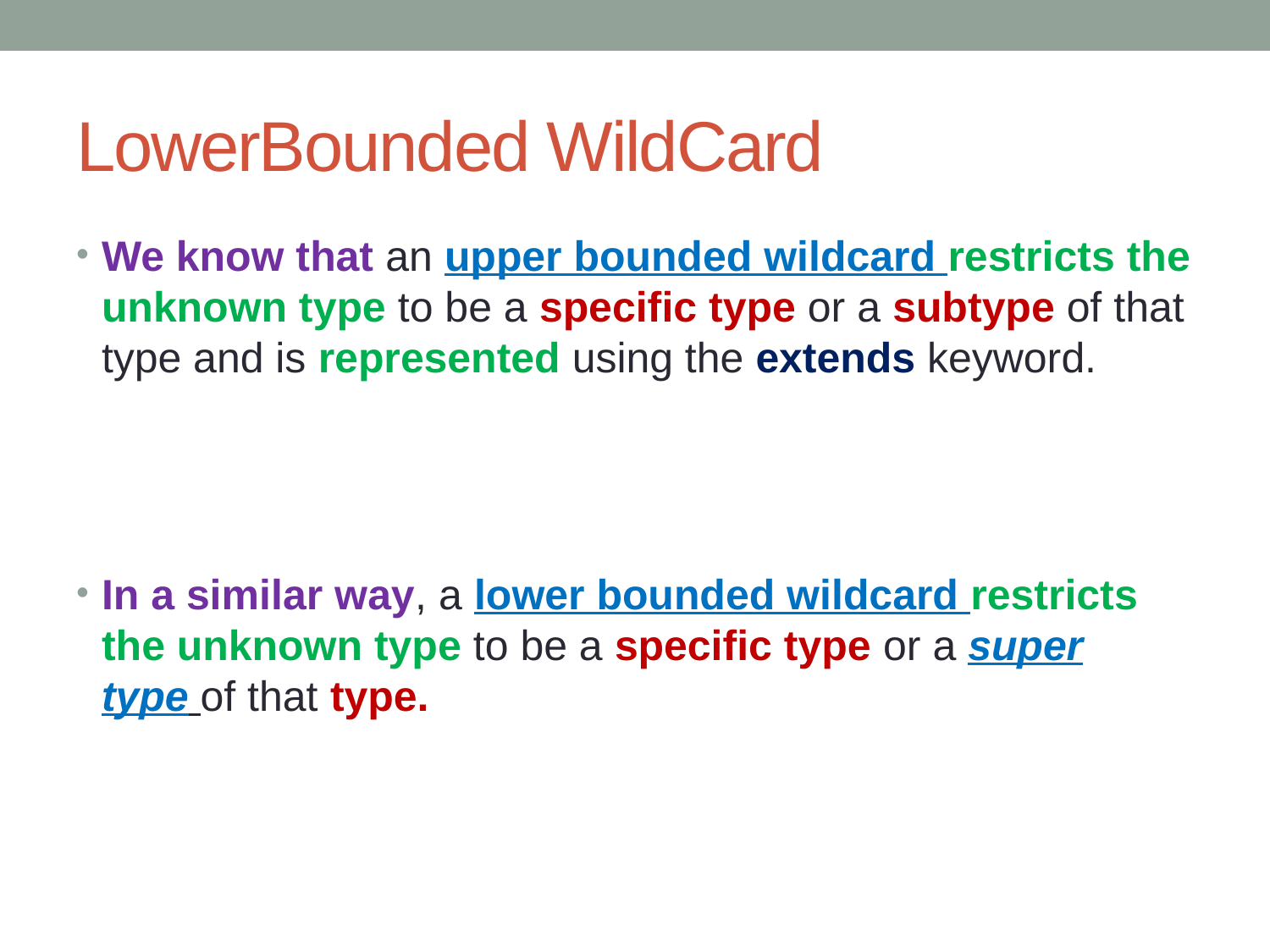

# LowerBounded WildCard
We know that an upper bounded wildcard restricts the unknown type to be a specific type or a subtype of that type and is represented using the extends keyword.

In a similar way, a lower bounded wildcard restricts the unknown type to be a specific type or a super type of that type.